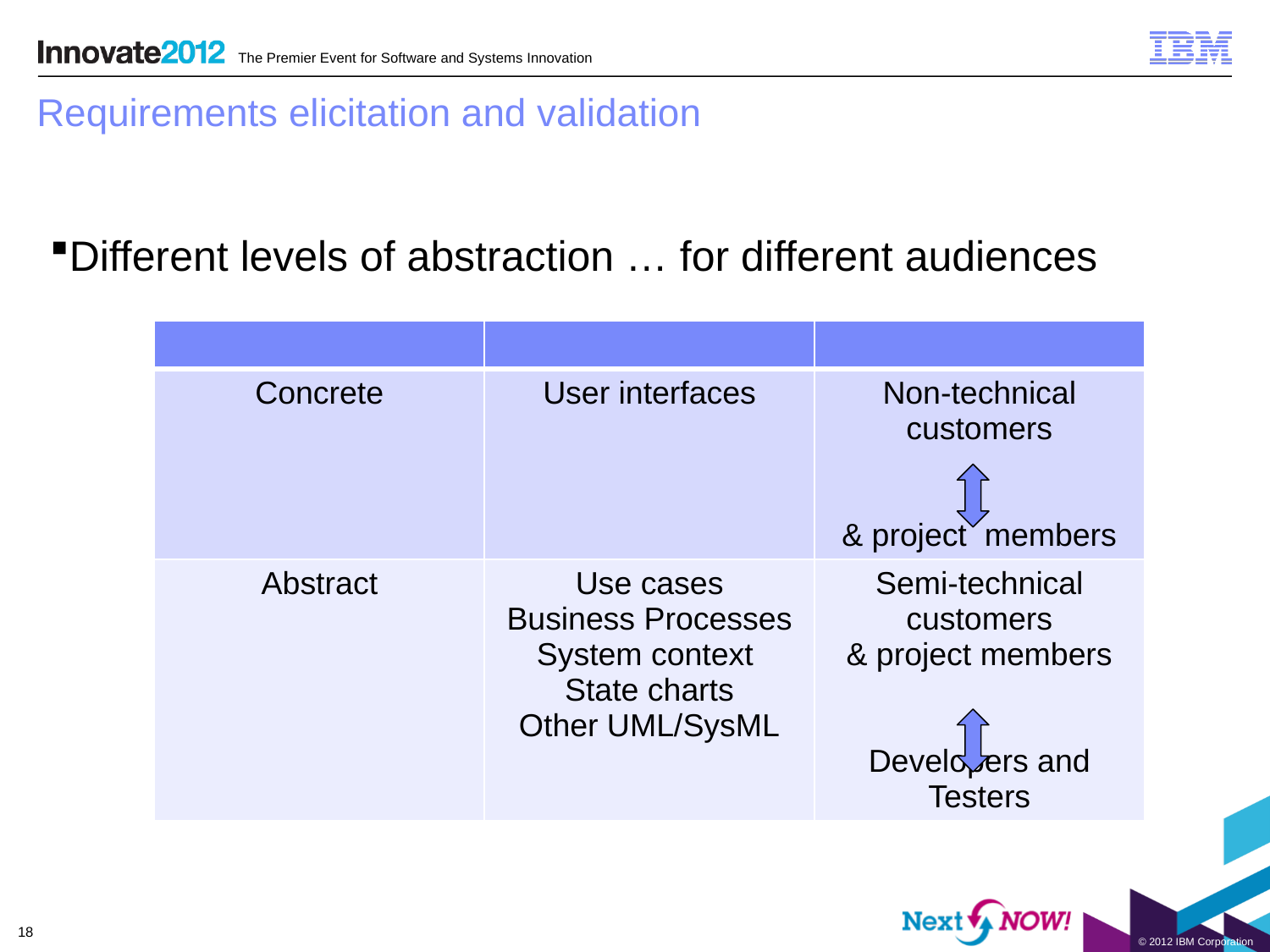

# Requirements elicitation and validation
Different levels of abstraction … for different audiences

|  |  |  |
| --- | --- | --- |
| Concrete | User interfaces | Non-technical customers & project members |
| Abstract | Use cases Business Processes System context State charts Other UML/SysML | Semi-technical customers & project members Developers and Testers |